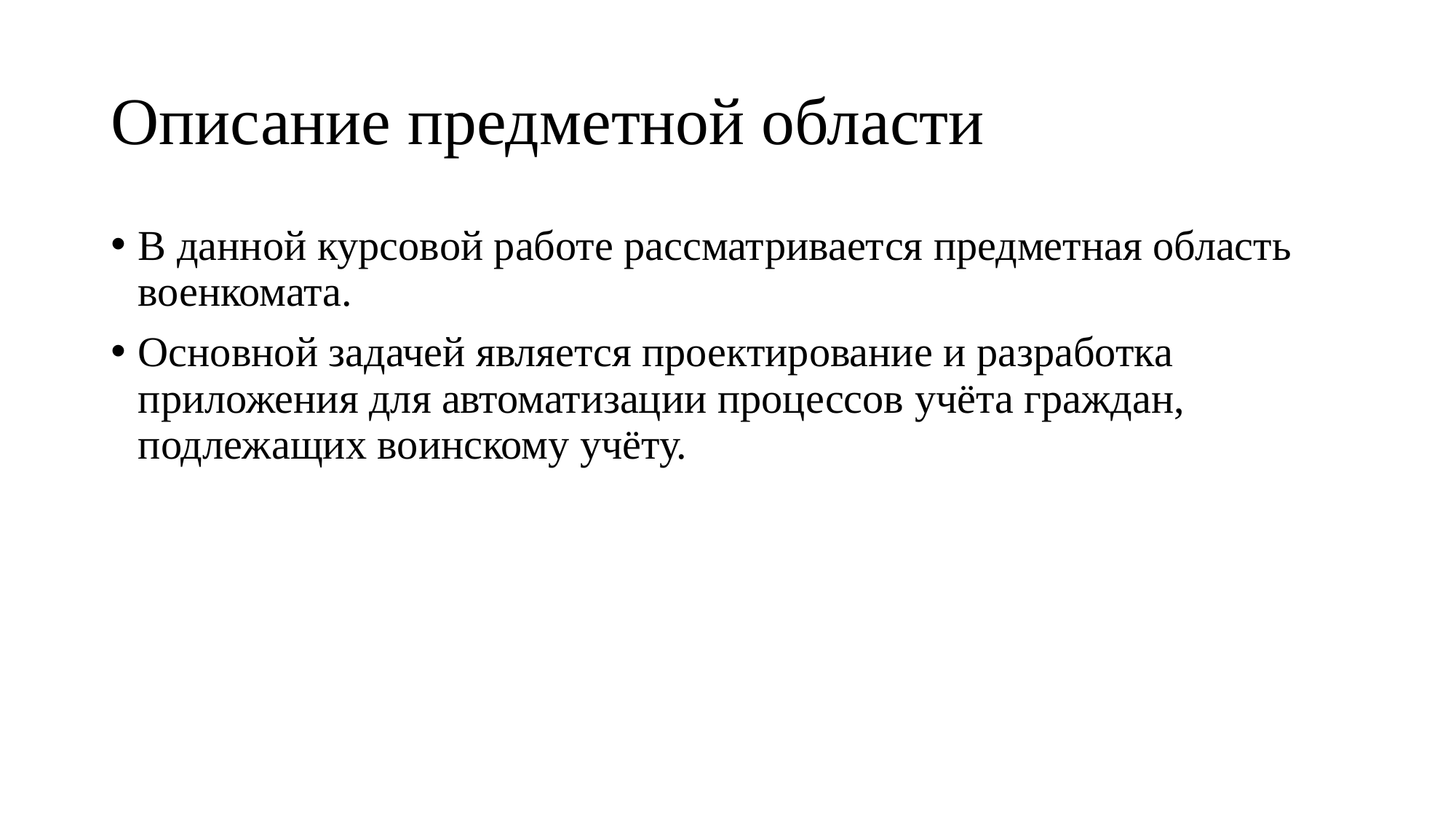

# Описание предметной области
В данной курсовой работе рассматривается предметная область военкомата.
Основной задачей является проектирование и разработка приложения для автоматизации процессов учёта граждан, подлежащих воинскому учёту.